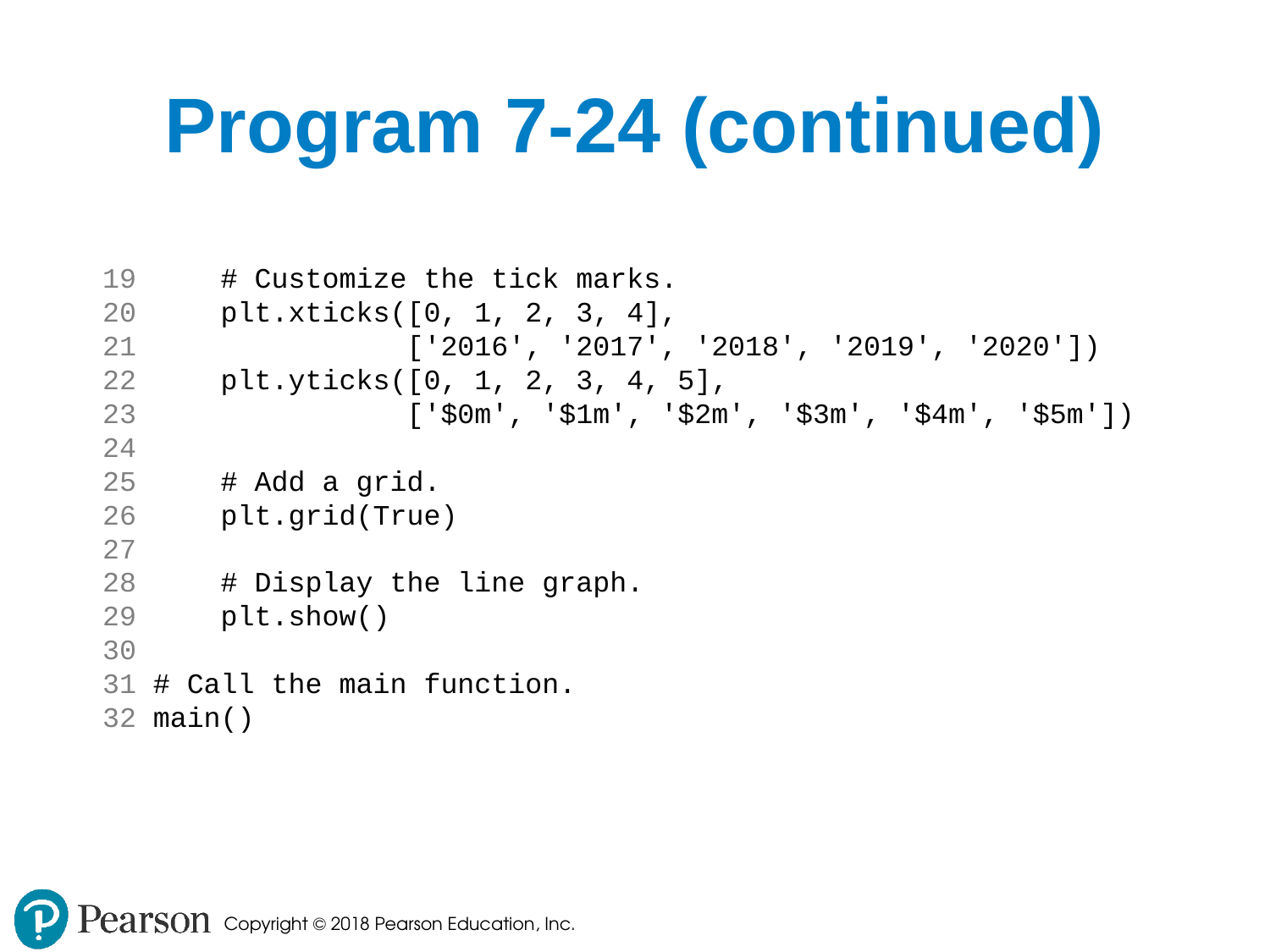

# Program 7-24 (continued)
19     # Customize the tick marks.
20     plt.xticks([0, 1, 2, 3, 4],
21                ['2016', '2017', '2018', '2019', '2020'])
22     plt.yticks([0, 1, 2, 3, 4, 5],
23                ['$0m', '$1m', '$2m', '$3m', '$4m', '$5m'])
24
25     # Add a grid.
26     plt.grid(True)
27
28     # Display the line graph.
29     plt.show()
30
31 # Call the main function.
32 main()